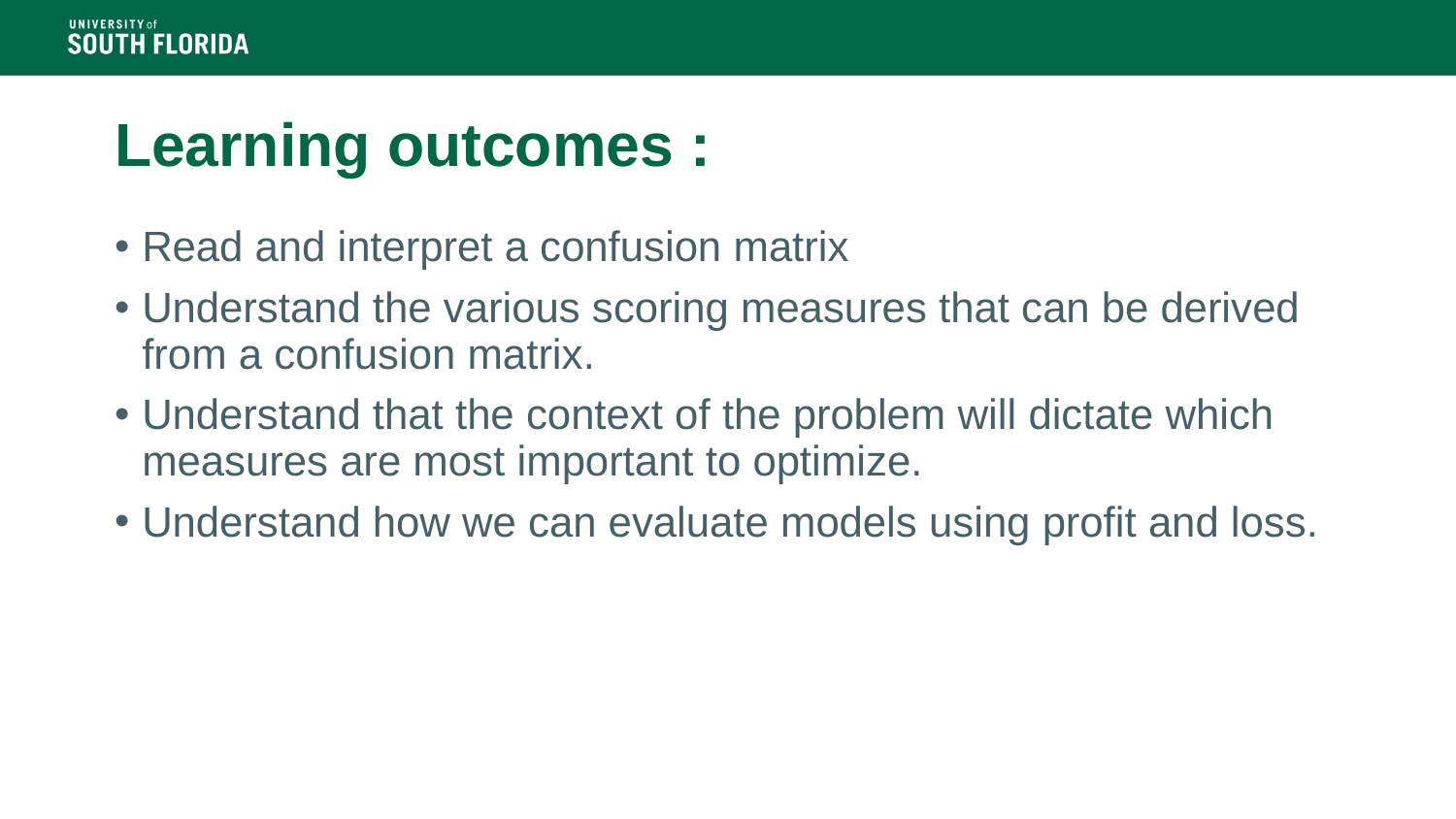

# Learning outcomes :
Read and interpret a confusion matrix
Understand the various scoring measures that can be derived from a confusion matrix.
Understand that the context of the problem will dictate which measures are most important to optimize.
Understand how we can evaluate models using profit and loss.